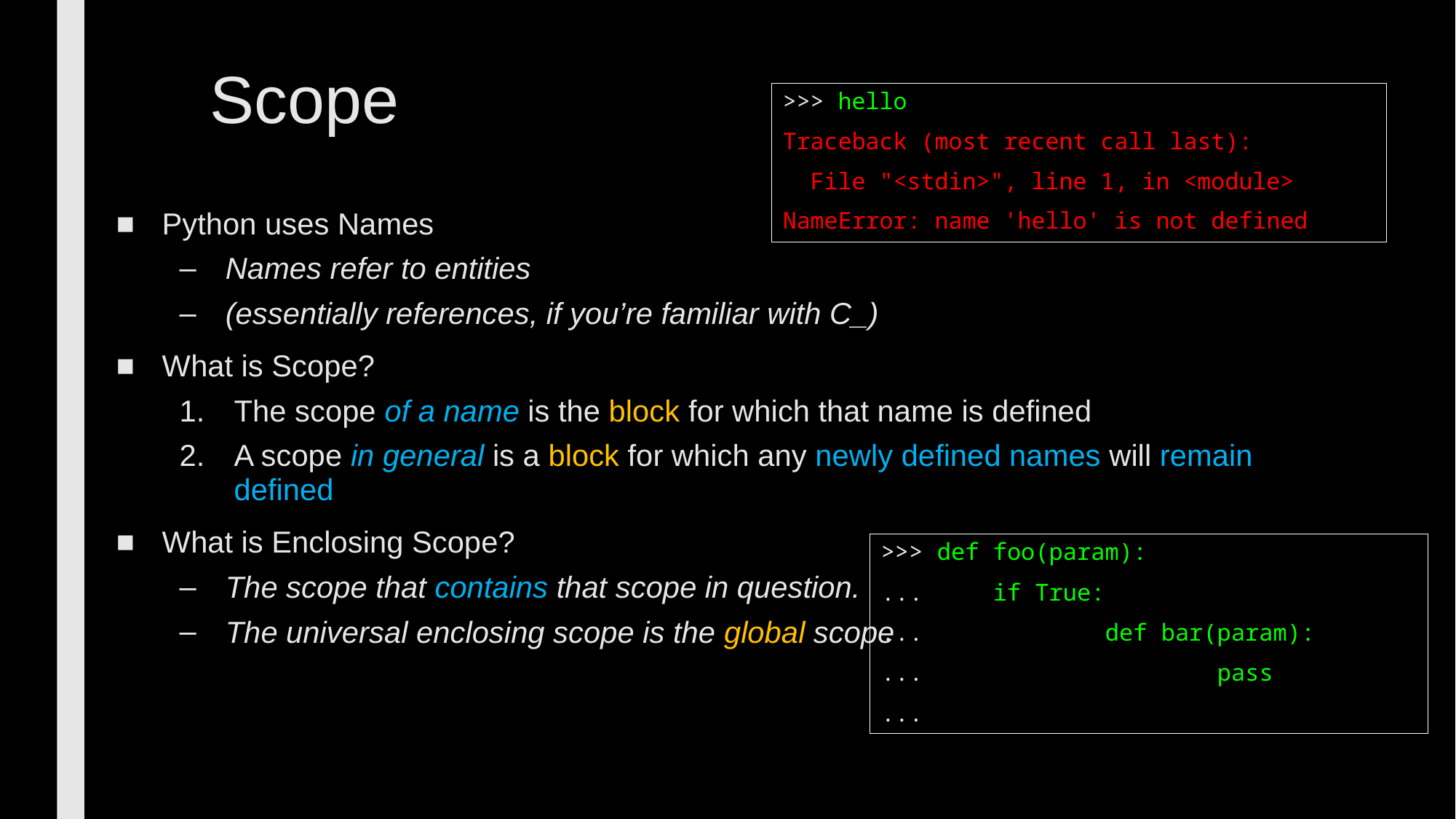

# Scope
>>> hello
Traceback (most recent call last):
  File "<stdin>", line 1, in <module>
NameError: name 'hello' is not defined
Python uses Names
Names refer to entities
(essentially references, if you’re familiar with C_)
What is Scope?
The scope of a name is the block for which that name is defined
A scope in general is a block for which any newly defined names will remain defined
What is Enclosing Scope?
The scope that contains that scope in question.
The universal enclosing scope is the global scope
>>> def foo(param):
...     if True:
...             def bar(param):
...                     pass
...